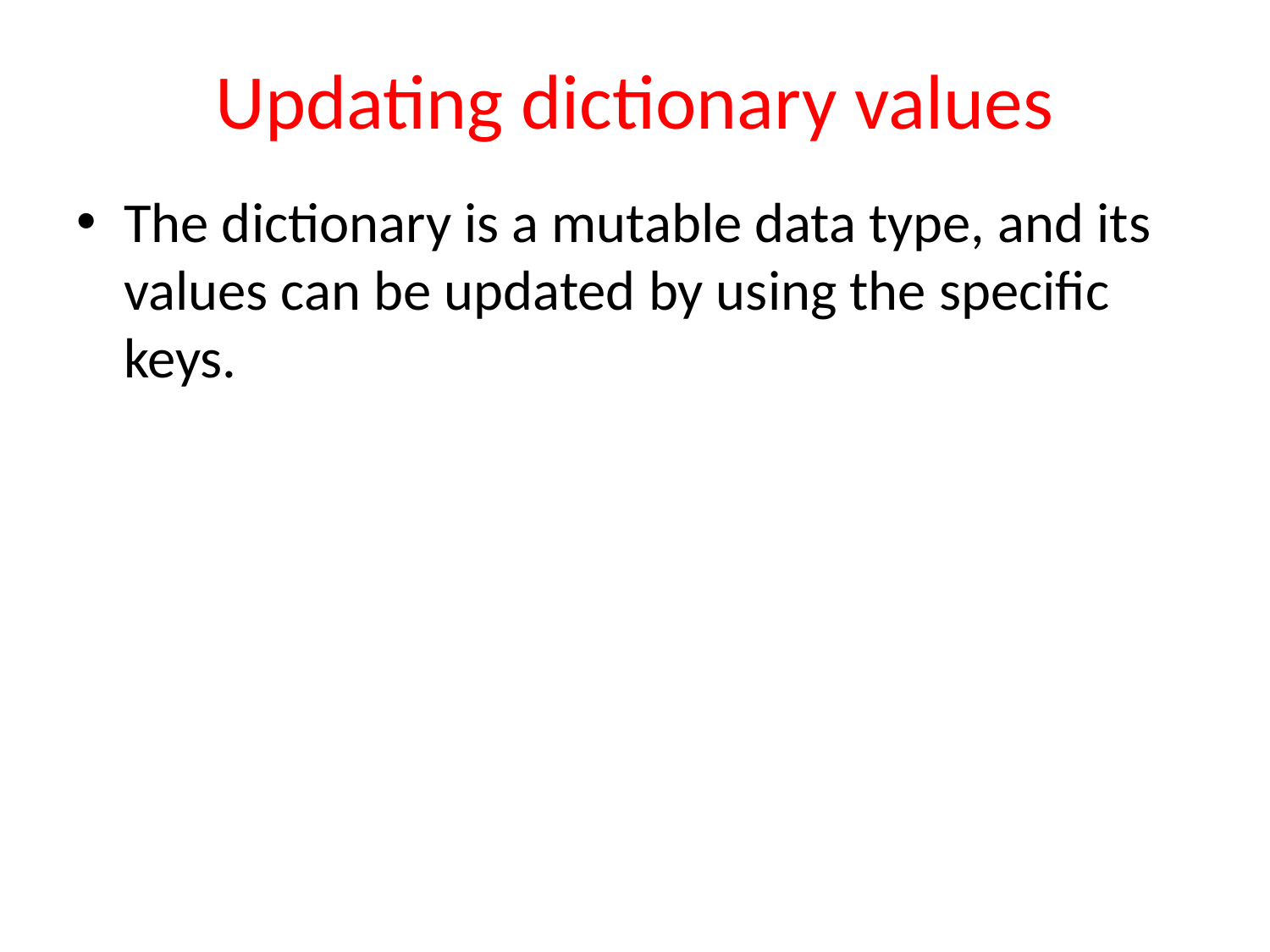

# Updating dictionary values
The dictionary is a mutable data type, and its values can be updated by using the specific keys.